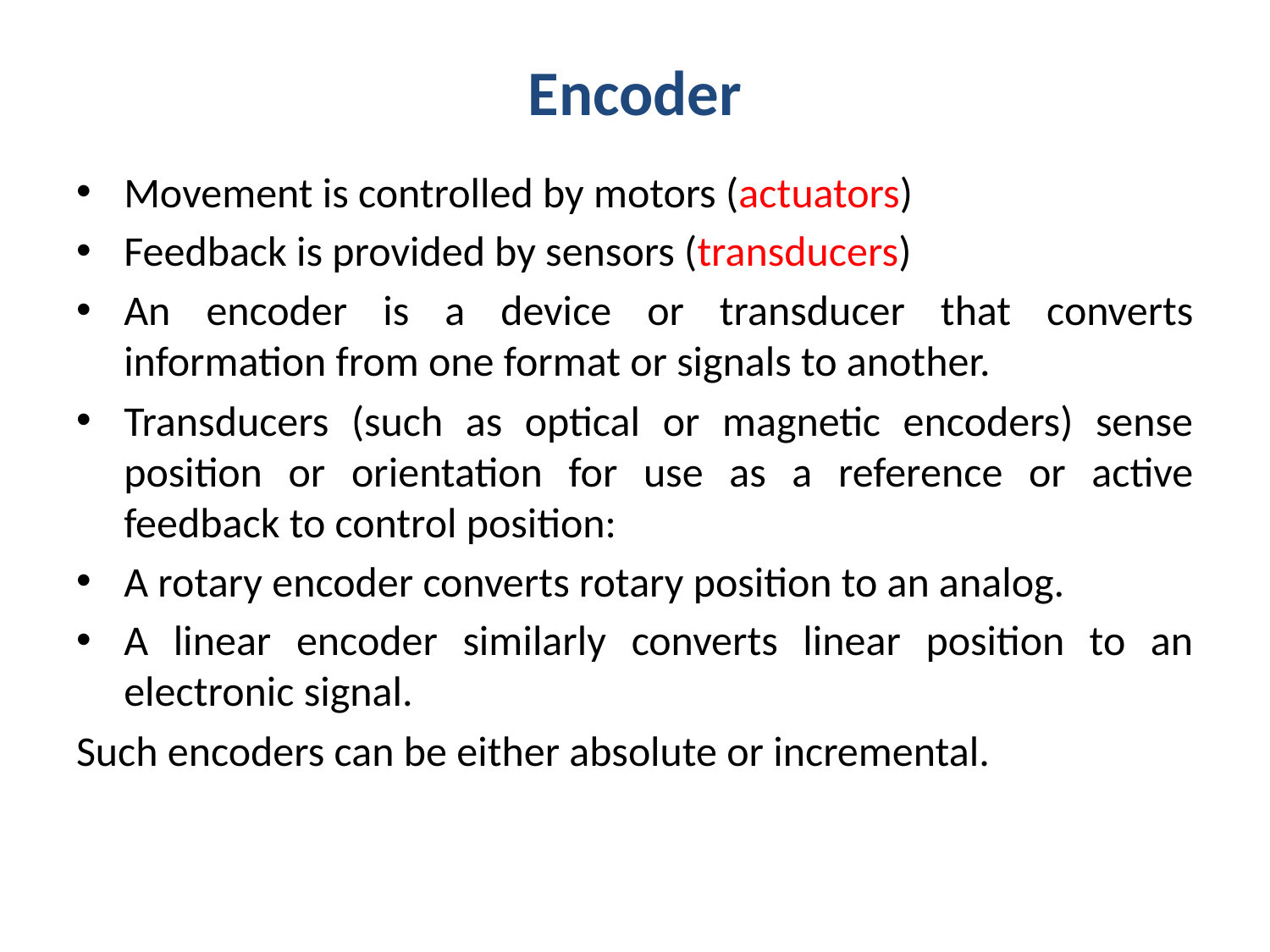

# Encoder
Movement is controlled by motors (actuators)
Feedback is provided by sensors (transducers)
An encoder is a device or transducer that converts information from one format or signals to another.
Transducers (such as optical or magnetic encoders) sense position or orientation for use as a reference or active feedback to control position:
A rotary encoder converts rotary position to an analog.
A linear encoder similarly converts linear position to an electronic signal.
Such encoders can be either absolute or incremental.